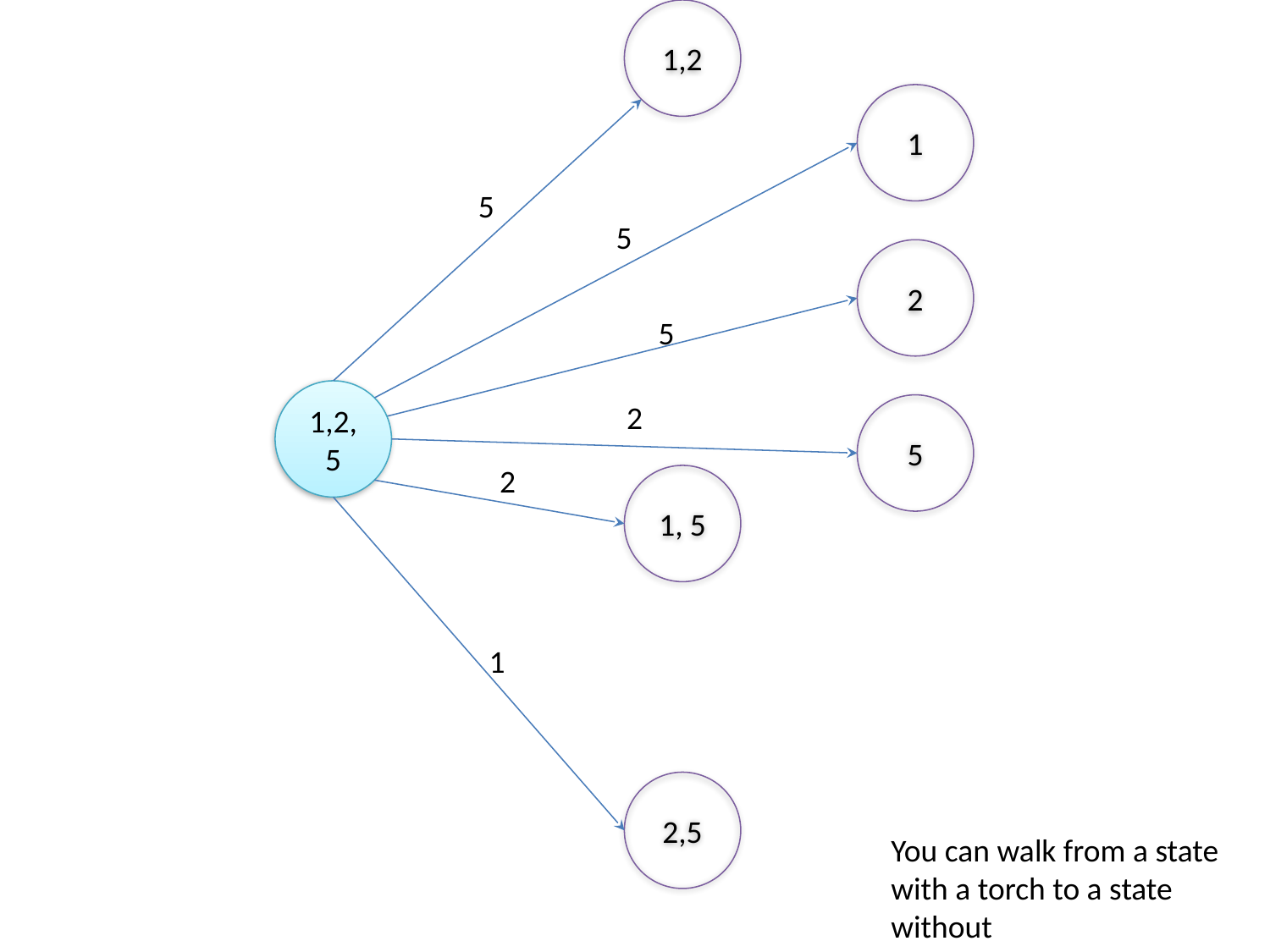

1,2
1
5
5
2
5
1,2,5
2
5
2
1, 5
1
2,5
You can walk from a state with a torch to a state without